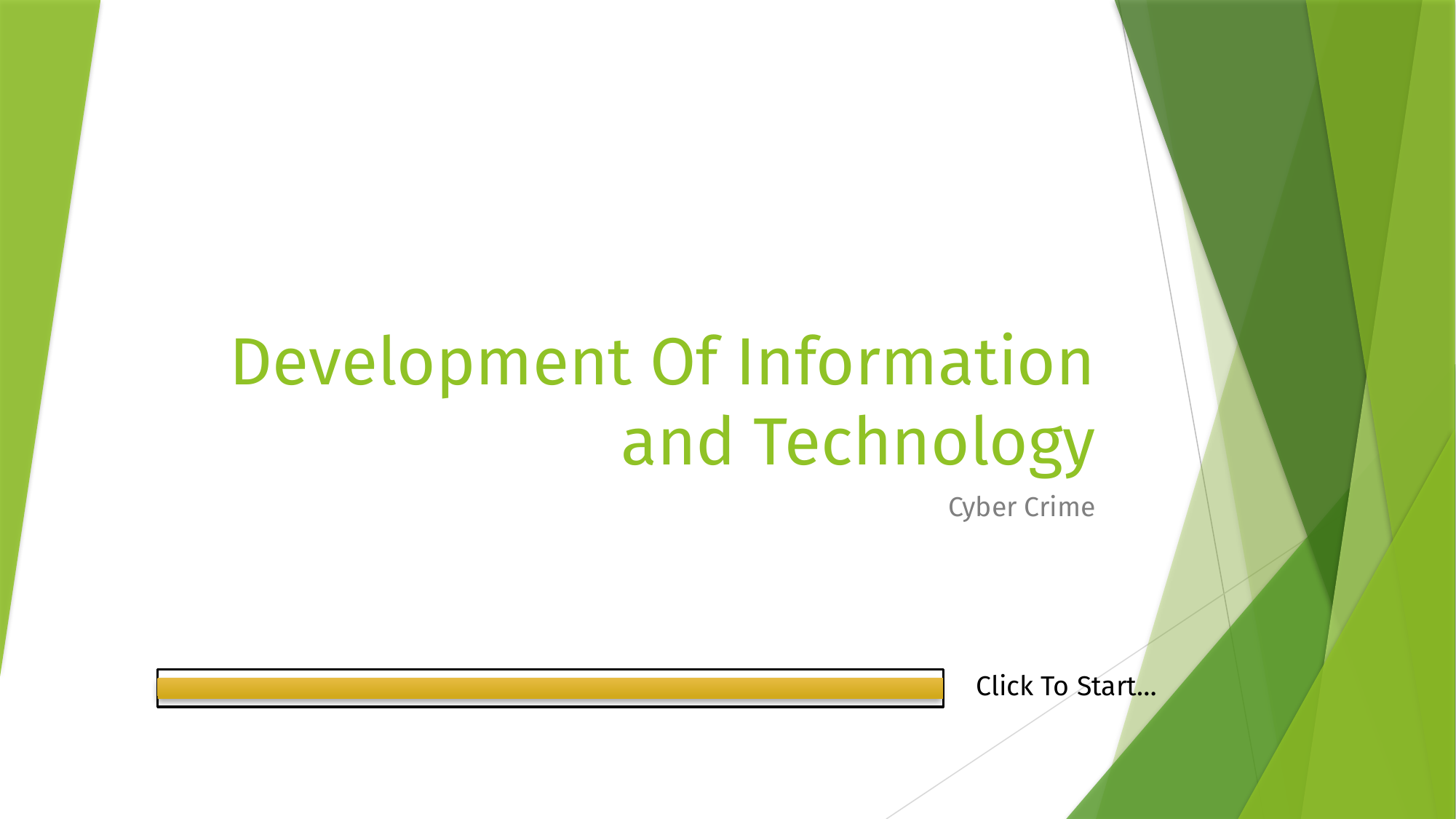

# Development Of Information and Technology
Cyber Crime
Click To Start…